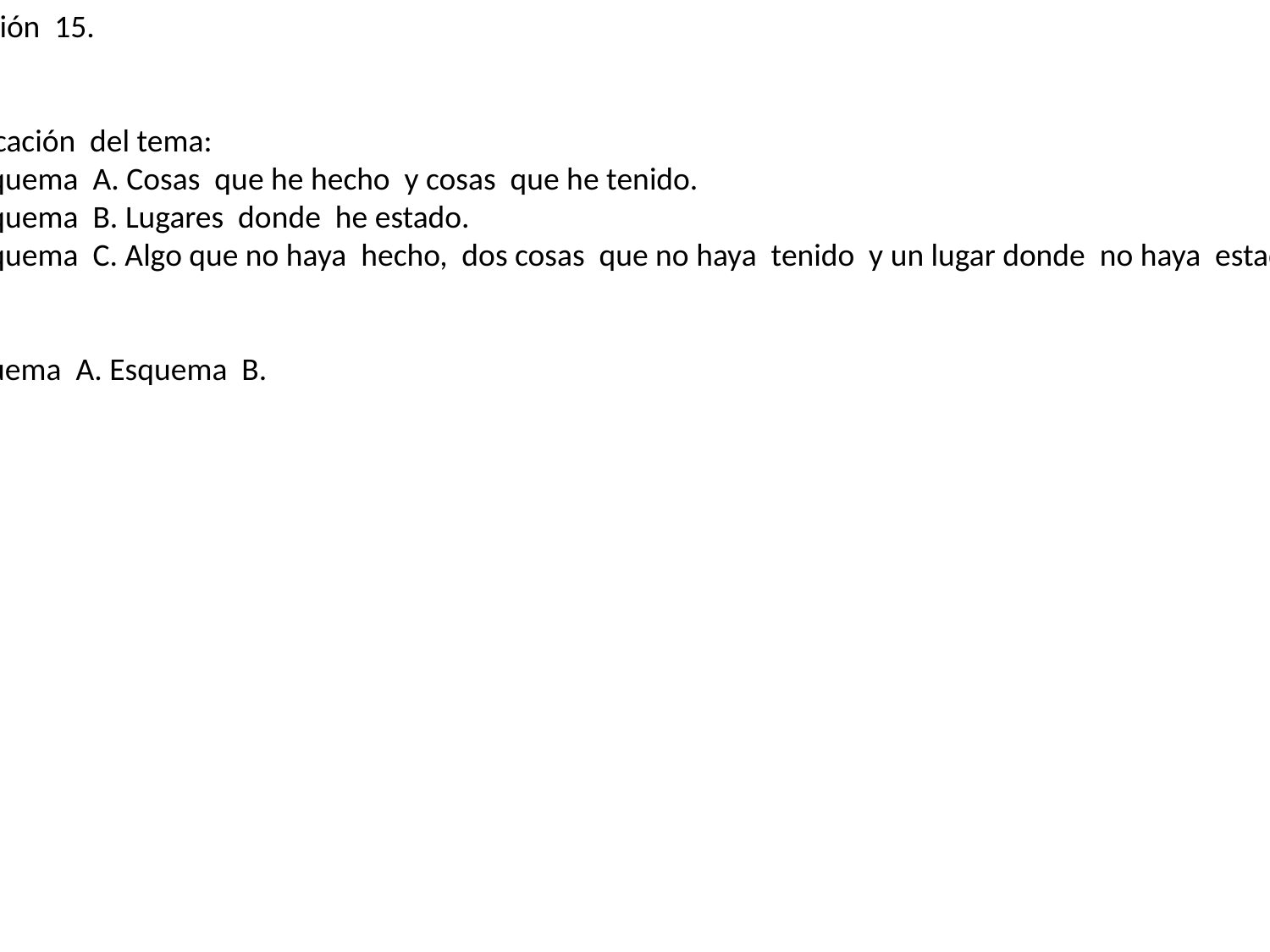

Lección  15.

Aplicación  del tema:
- Esquema  A. Cosas  que he hecho  y cosas  que he tenido.
- Esquema  B. Lugares  donde  he estado.
- Esquema  C. Algo que no haya  hecho,  dos cosas  que no haya  tenido  y un lugar donde  no haya  estado.

Esquema  A. Esquema  B.

#